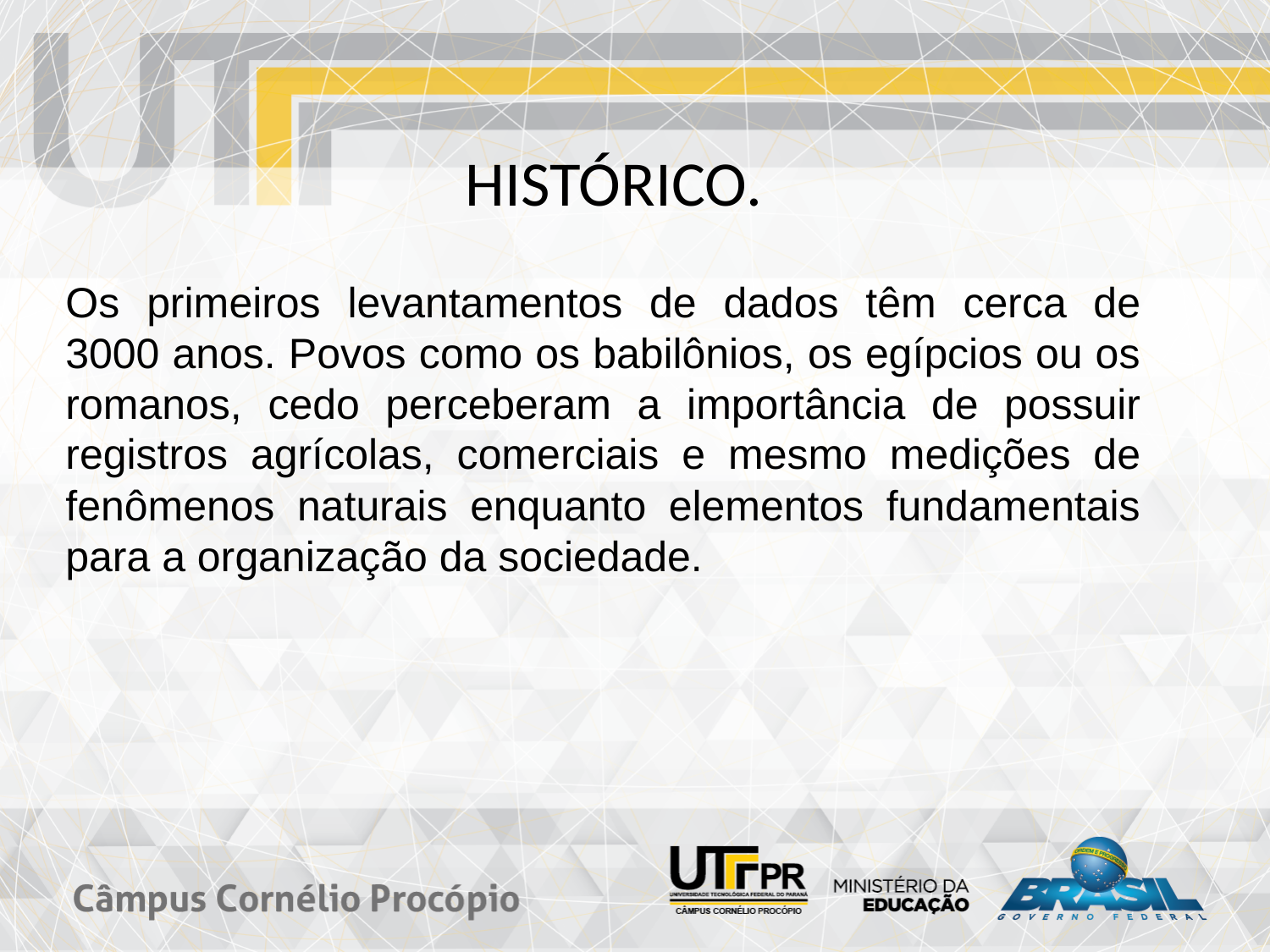

# HISTÓRICO.

Os primeiros levantamentos de dados têm cerca de 3000 anos. Povos como os babilônios, os egípcios ou os romanos, cedo perceberam a importância de possuir registros agrícolas, comerciais e mesmo medições de fenômenos naturais enquanto elementos fundamentais para a organização da sociedade.